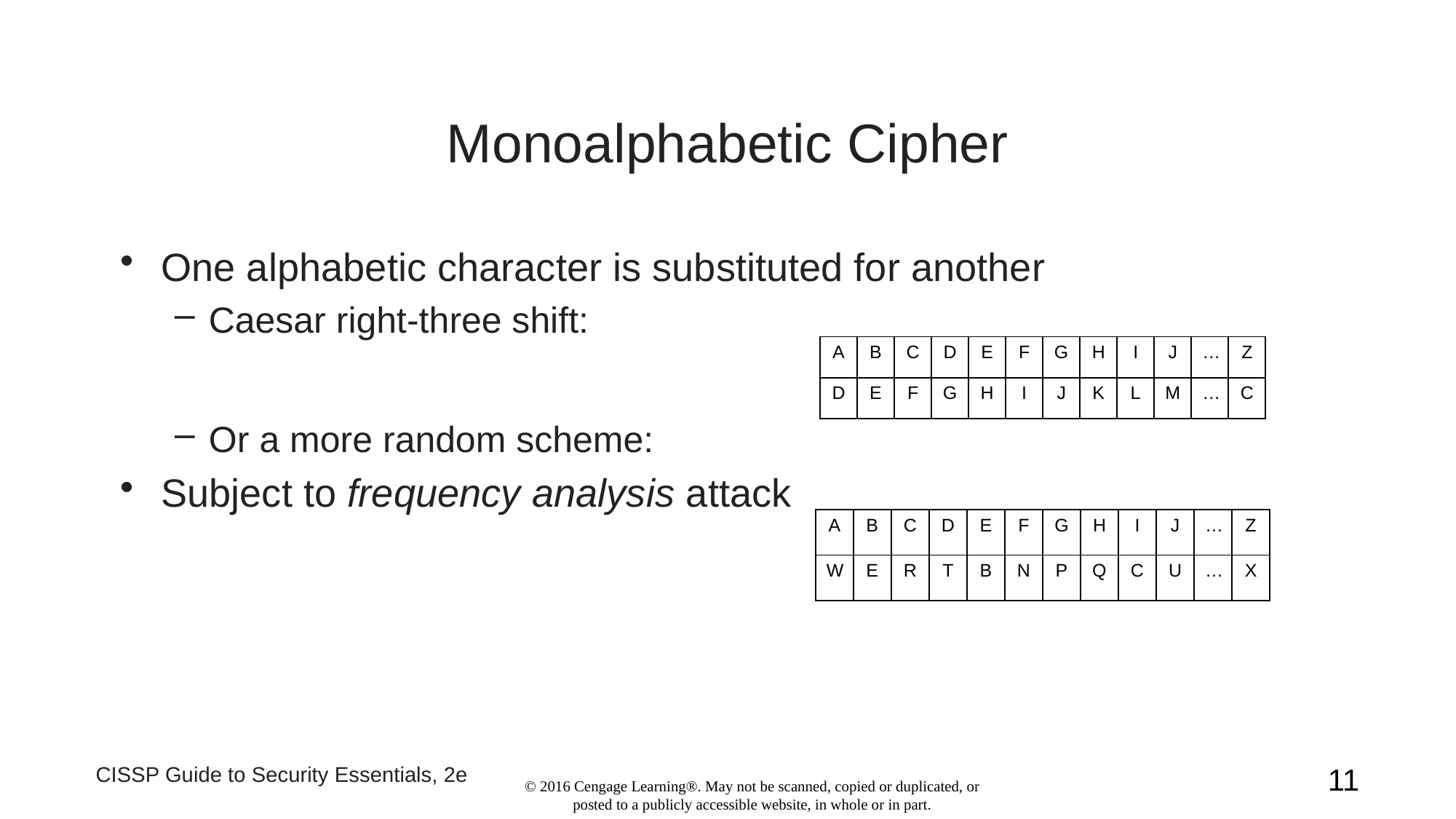

# Monoalphabetic Cipher
One alphabetic character is substituted for another
Caesar right-three shift:

Or a more random scheme:
Subject to frequency analysis attack
| A | B | C | D | E | F | G | H | I | J | … | Z |
| --- | --- | --- | --- | --- | --- | --- | --- | --- | --- | --- | --- |
| D | E | F | G | H | I | J | K | L | M | … | C |
| A | B | C | D | E | F | G | H | I | J | … | Z |
| --- | --- | --- | --- | --- | --- | --- | --- | --- | --- | --- | --- |
| W | E | R | T | B | N | P | Q | C | U | … | X |
CISSP Guide to Security Essentials, 2e
11
© 2016 Cengage Learning®. May not be scanned, copied or duplicated, or posted to a publicly accessible website, in whole or in part.